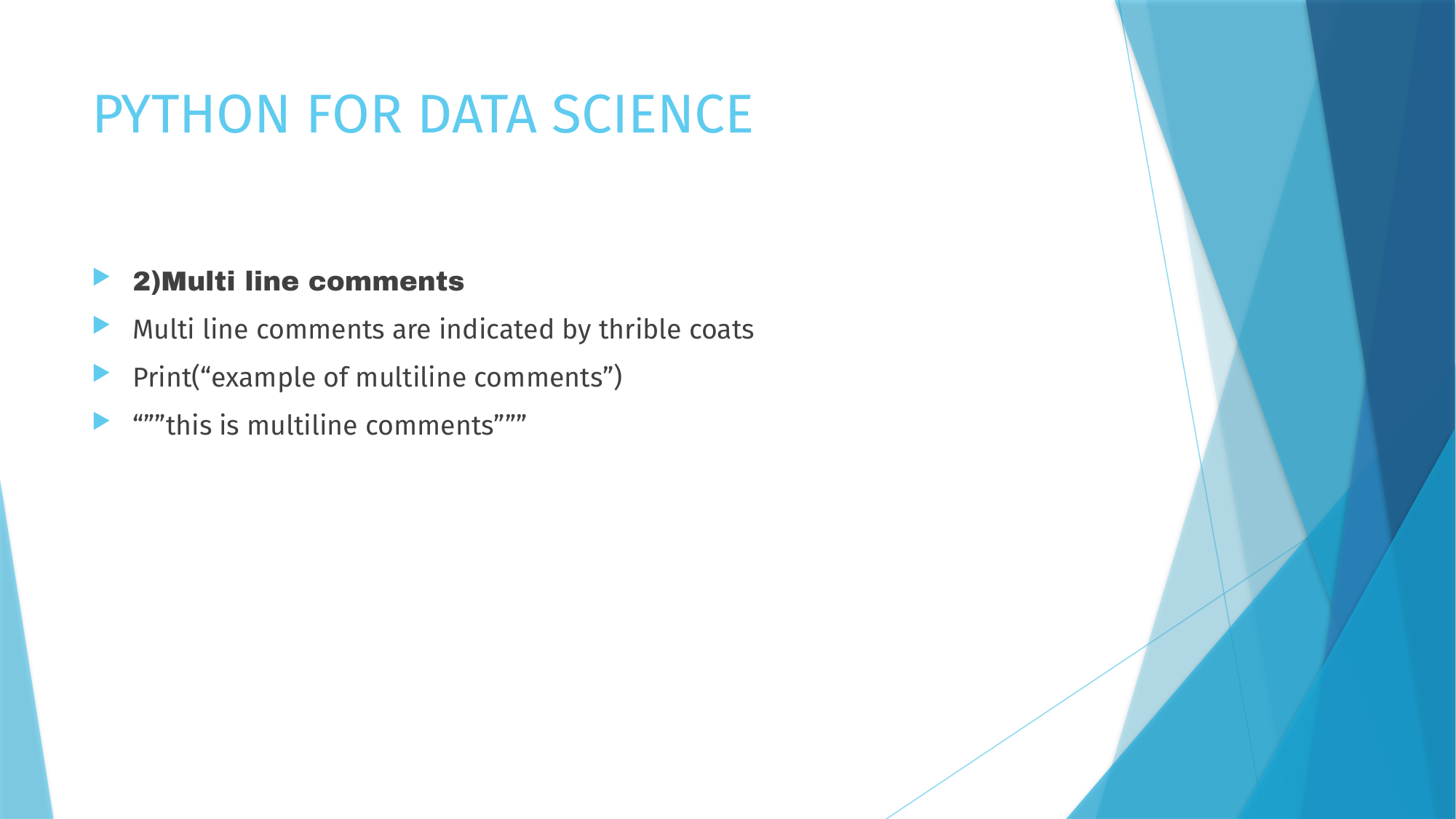

# PYTHON FOR DATA SCIENCE
2)Multi line comments
Multi line comments are indicated by thrible coats
Print(“example of multiline comments”)
“””this is multiline comments”””